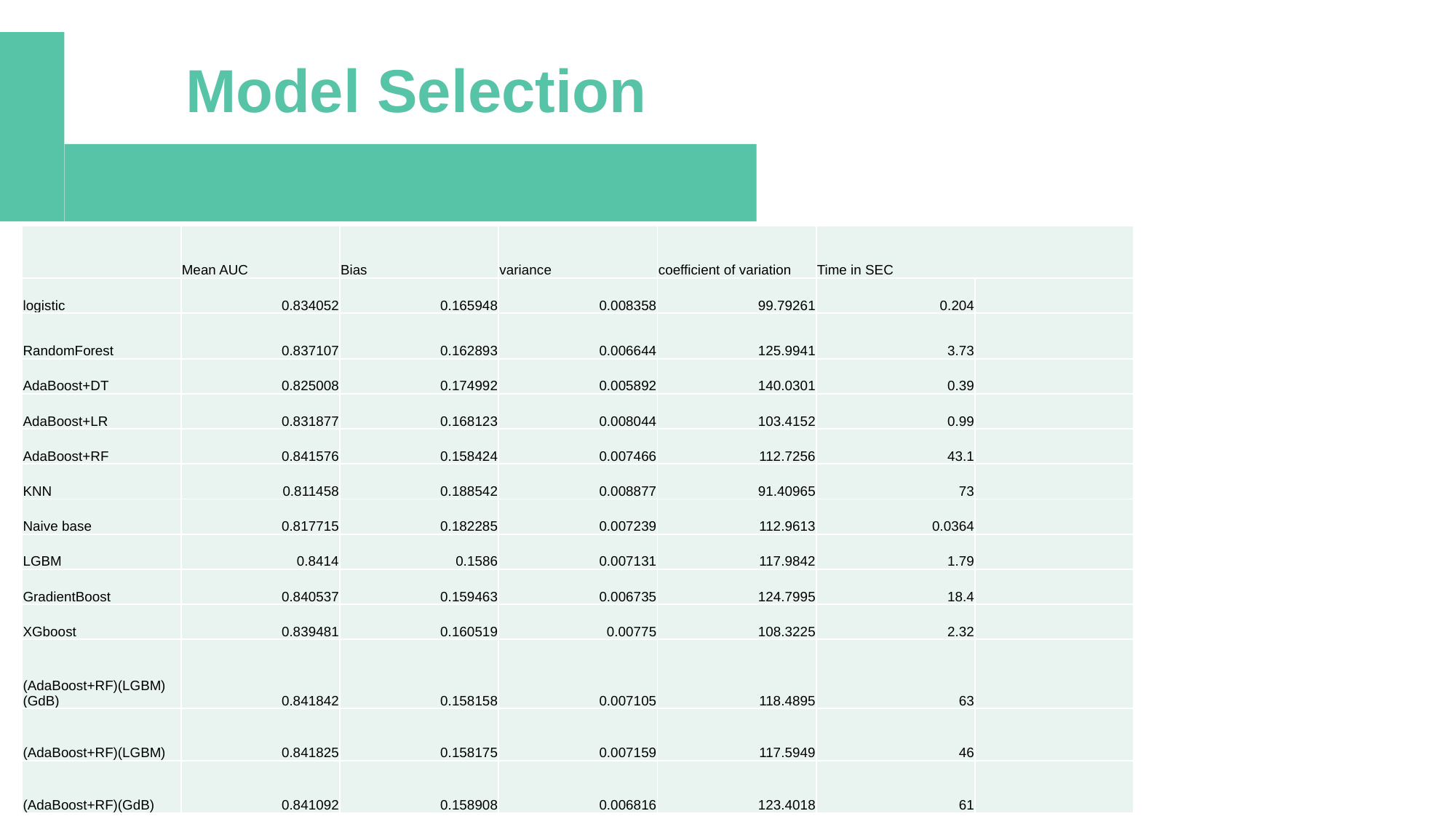

Model Selection

|  | Mean AUC | Bias | variance | coefficient of variation | Time in SEC |  |
| --- | --- | --- | --- | --- | --- | --- |
| logistic | 0.834052 | 0.165948 | 0.008358 | 99.79261 | 0.204 |  |
| RandomForest | 0.837107 | 0.162893 | 0.006644 | 125.9941 | 3.73 |  |
| AdaBoost+DT | 0.825008 | 0.174992 | 0.005892 | 140.0301 | 0.39 |  |
| AdaBoost+LR | 0.831877 | 0.168123 | 0.008044 | 103.4152 | 0.99 |  |
| AdaBoost+RF | 0.841576 | 0.158424 | 0.007466 | 112.7256 | 43.1 |  |
| KNN | 0.811458 | 0.188542 | 0.008877 | 91.40965 | 73 |  |
| Naive base | 0.817715 | 0.182285 | 0.007239 | 112.9613 | 0.0364 |  |
| LGBM | 0.8414 | 0.1586 | 0.007131 | 117.9842 | 1.79 |  |
| GradientBoost | 0.840537 | 0.159463 | 0.006735 | 124.7995 | 18.4 |  |
| XGboost | 0.839481 | 0.160519 | 0.00775 | 108.3225 | 2.32 |  |
| (AdaBoost+RF)(LGBM)(GdB) | 0.841842 | 0.158158 | 0.007105 | 118.4895 | 63 |  |
| (AdaBoost+RF)(LGBM) | 0.841825 | 0.158175 | 0.007159 | 117.5949 | 46 |  |
| (AdaBoost+RF)(GdB) | 0.841092 | 0.158908 | 0.006816 | 123.4018 | 61 |  |